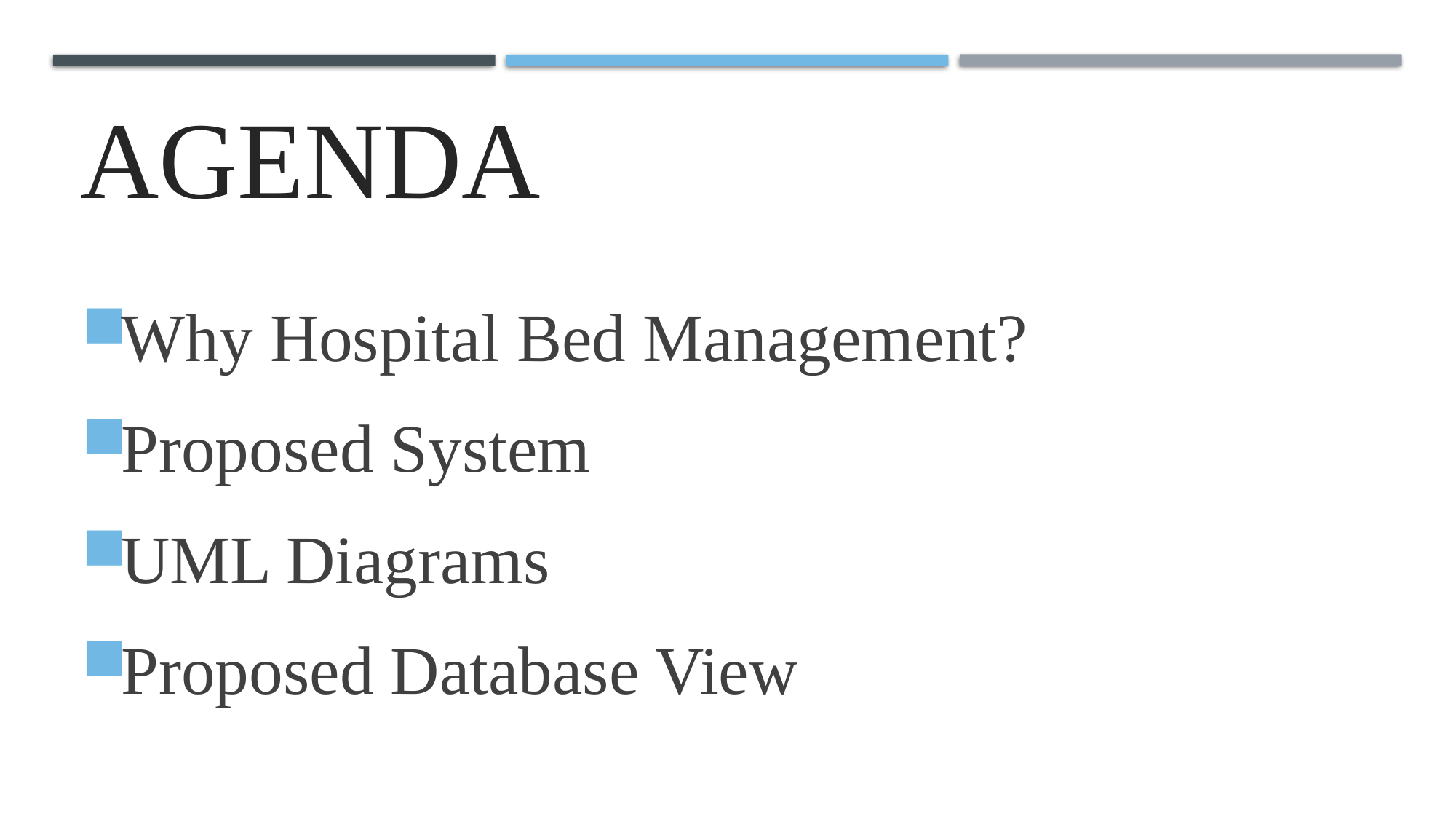

# Agenda
Why Hospital Bed Management?
Proposed System
UML Diagrams
Proposed Database View